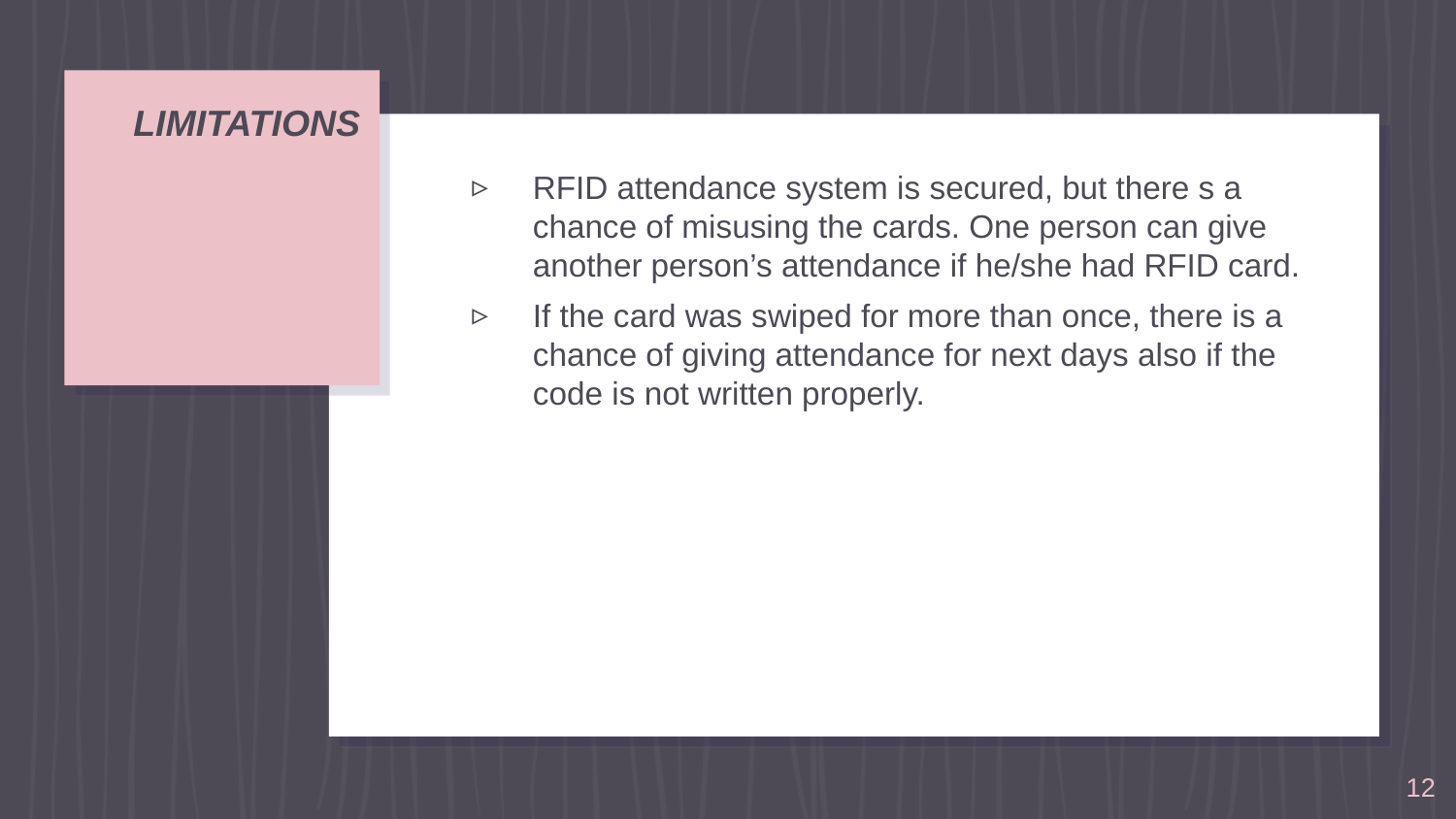

# LIMITATIONS
RFID attendance system is secured, but there s a chance of misusing the cards. One person can give another person’s attendance if he/she had RFID card.
If the card was swiped for more than once, there is a chance of giving attendance for next days also if the code is not written properly.

12